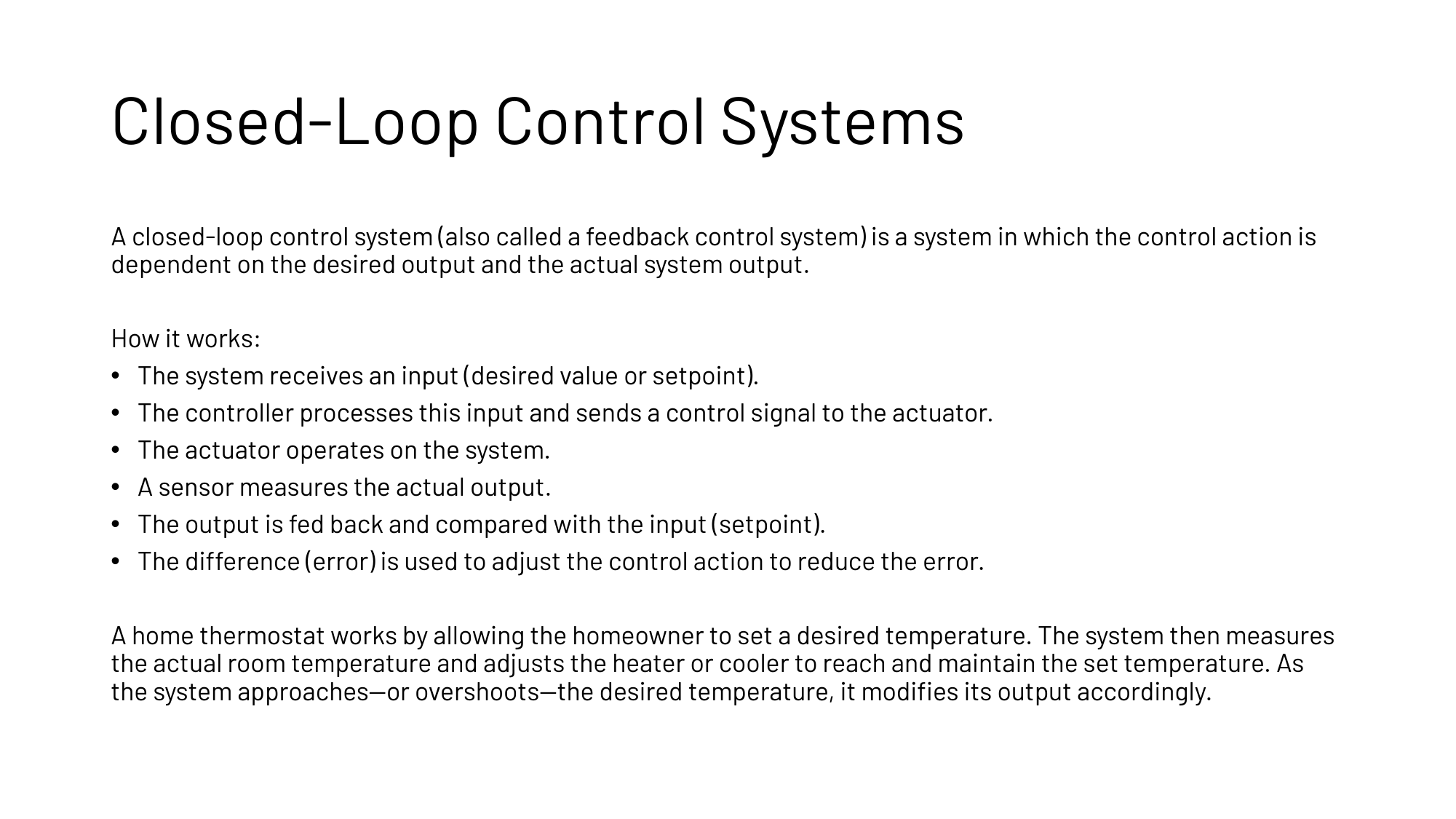

# Closed-Loop Control Systems
A closed-loop control system (also called a feedback control system) is a system in which the control action is dependent on the desired output and the actual system output.

How it works:
The system receives an input (desired value or setpoint).
The controller processes this input and sends a control signal to the actuator.
The actuator operates on the system.
A sensor measures the actual output.
The output is fed back and compared with the input (setpoint).
The difference (error) is used to adjust the control action to reduce the error.

A home thermostat works by allowing the homeowner to set a desired temperature. The system then measures the actual room temperature and adjusts the heater or cooler to reach and maintain the set temperature. As the system approaches—or overshoots—the desired temperature, it modifies its output accordingly.